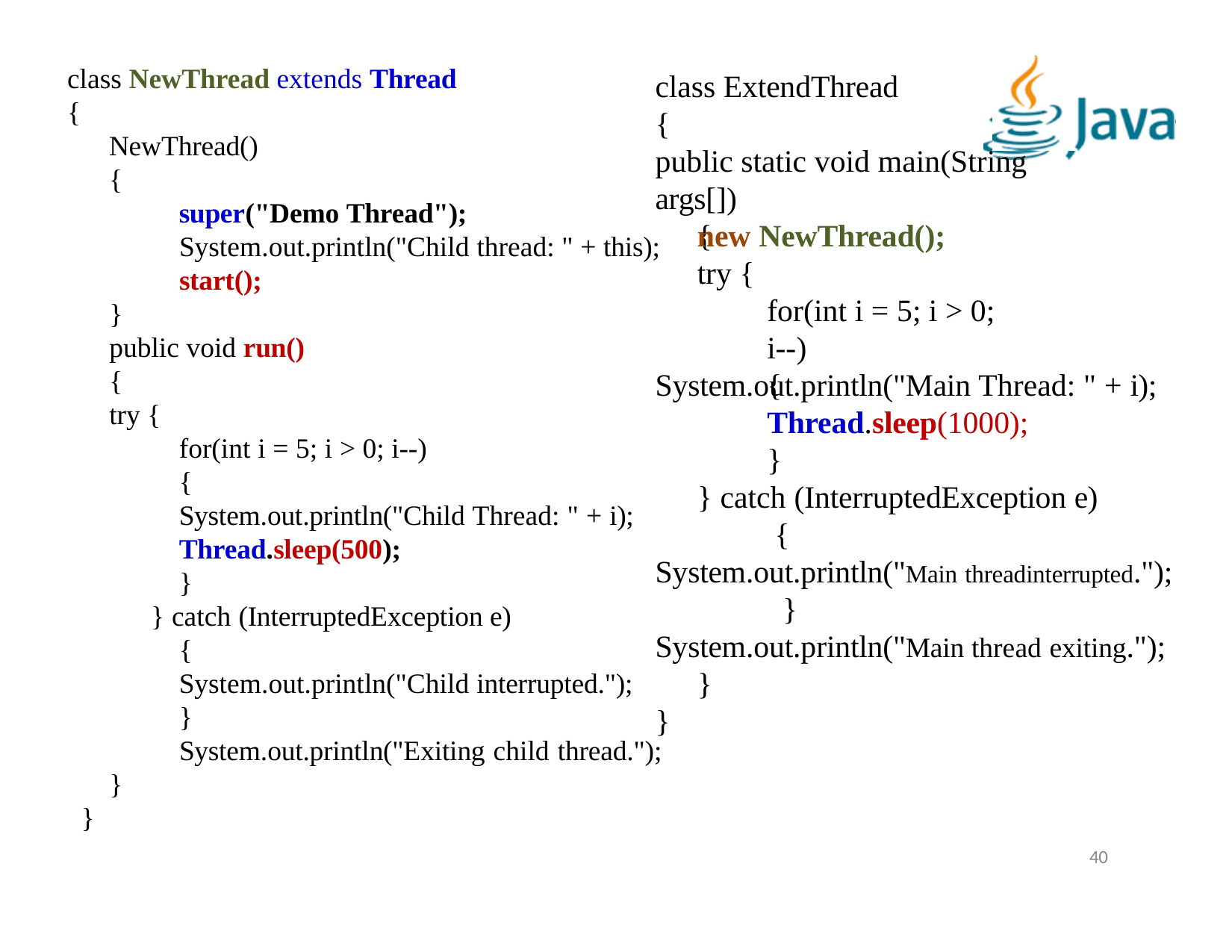

class NewThread extends Thread
{
NewThread()
{
super("Demo Thread");
# class ExtendThread
{
public static void main(String args[])
{
new NewThread();
try {
for(int i = 5; i > 0; i--)
{
System.out.println("Child thread: " + this);
start();
}
public void run()
{
try {
for(int i = 5; i > 0; i--)
{
System.out.println("Main Thread: " + i);
Thread.sleep(1000);
}
} catch (InterruptedException e)
{

System.out.println("Child Thread: " + i);
Thread.sleep(500);
}
} catch (InterruptedException e)
{
System.out.println("Child interrupted.");
}
System.out.println("Main threadinterrupted.");
}
System.out.println("Main thread exiting.");
}
}
System.out.println("Exiting child thread.");
}
}
40